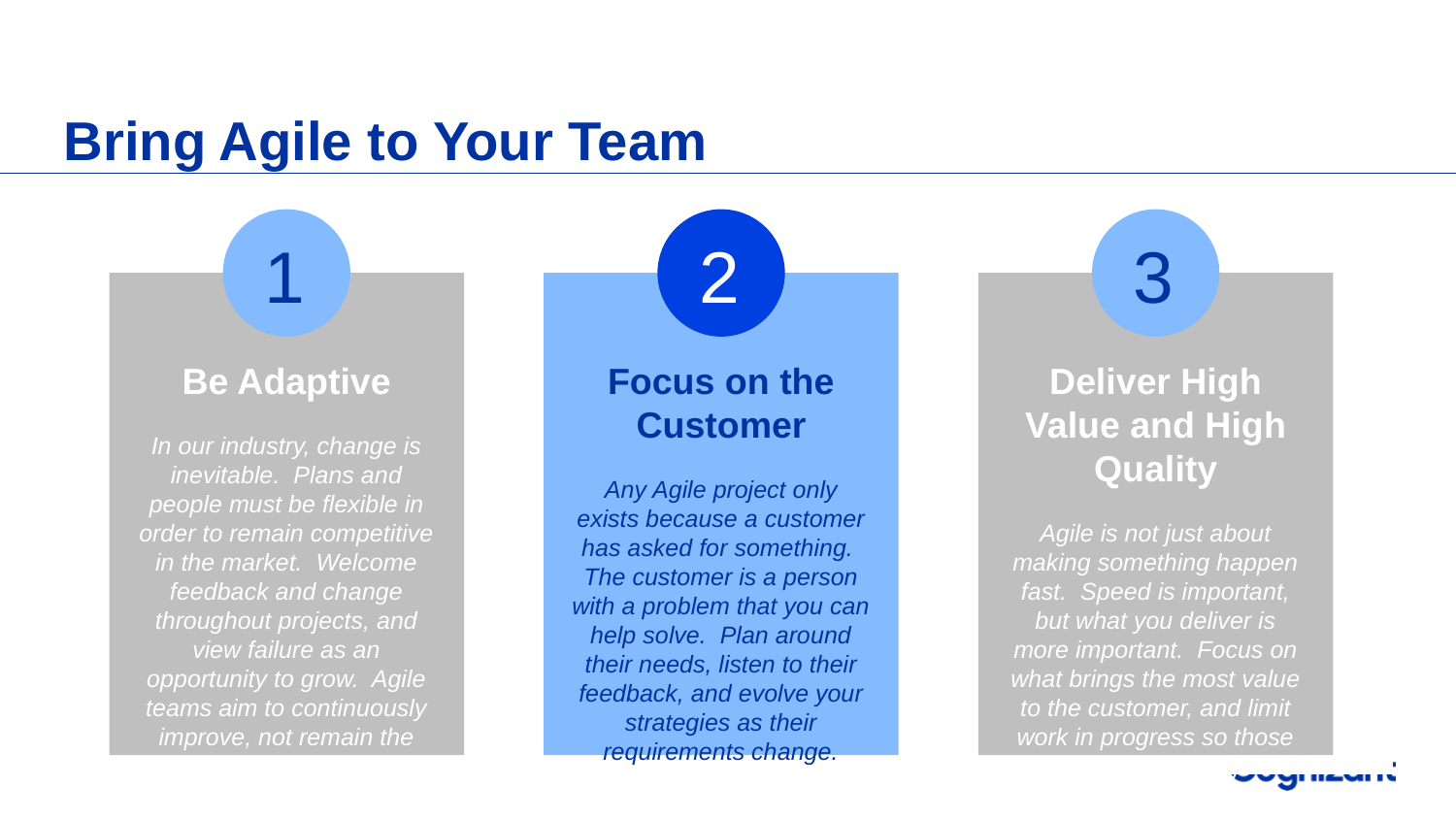

# Bring Agile to Your Team

1
2
3

Be Adaptive

In our industry, change is inevitable.  Plans and people must be flexible in order to remain competitive in the market.  Welcome feedback and change throughout projects, and view failure as an opportunity to grow.  Agile teams aim to continuously improve, not remain the same.
Focus on the Customer

Any Agile project only exists because a customer has asked for something.  The customer is a person with a problem that you can help solve.  Plan around their needs, listen to their feedback, and evolve your strategies as their requirements change.
Deliver High Value and High Quality

Agile is not just about making something happen fast.  Speed is important, but what you deliver is more important.  Focus on what brings the most value to the customer, and limit work in progress so those items are done right.